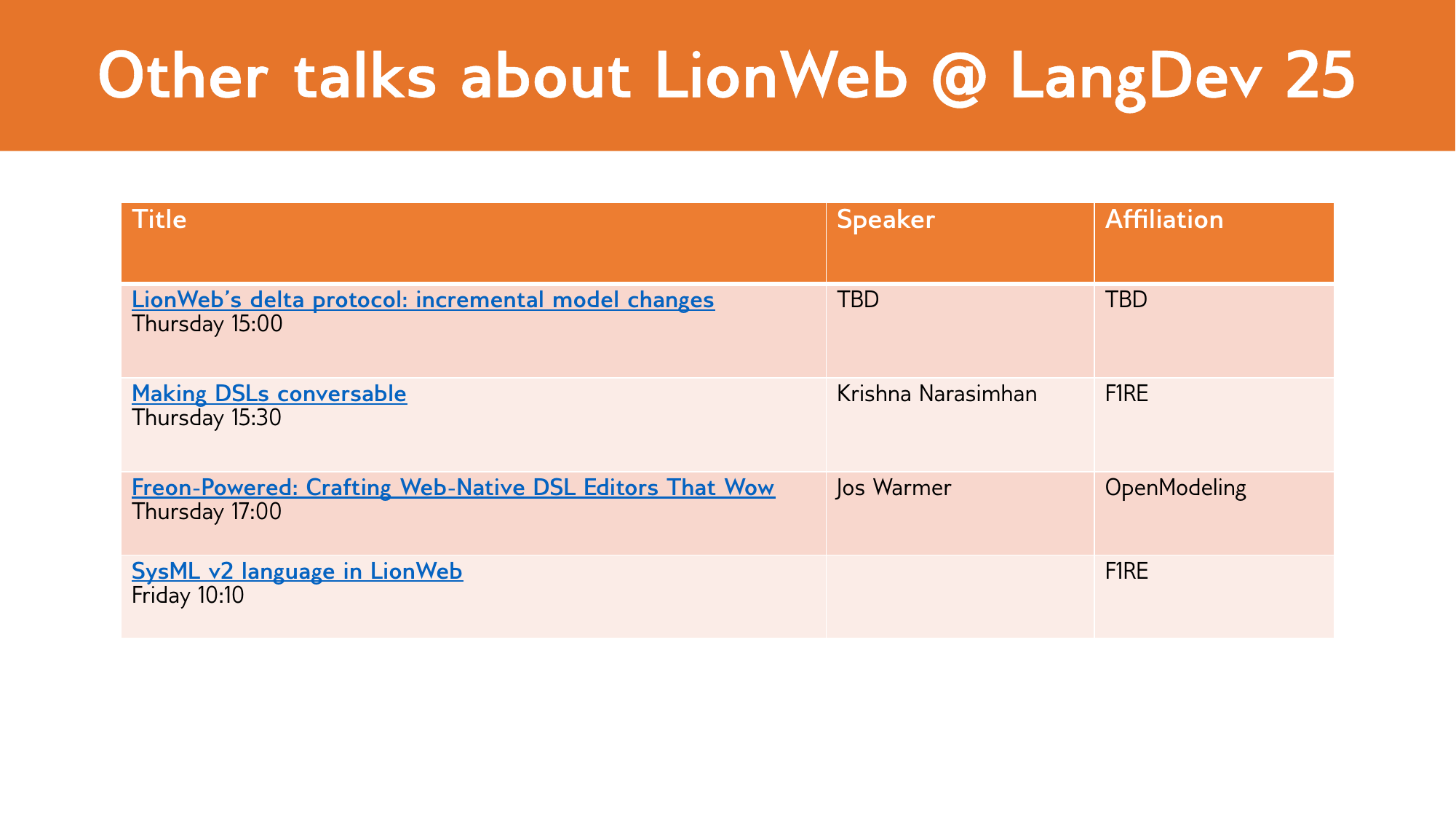

# Other talks about LionWeb @ LangDev 25
| Title | Speaker | Affiliation |
| --- | --- | --- |
| LionWeb’s delta protocol: incremental model changes Thursday 15:00 | TBD | TBD |
| Making DSLs conversable Thursday 15:30 | Krishna Narasimhan | F1RE |
| Freon-Powered: Crafting Web-Native DSL Editors That Wow Thursday 17:00 | Jos Warmer | OpenModeling |
| SysML v2 language in LionWeb Friday 10:10 |  | F1RE |